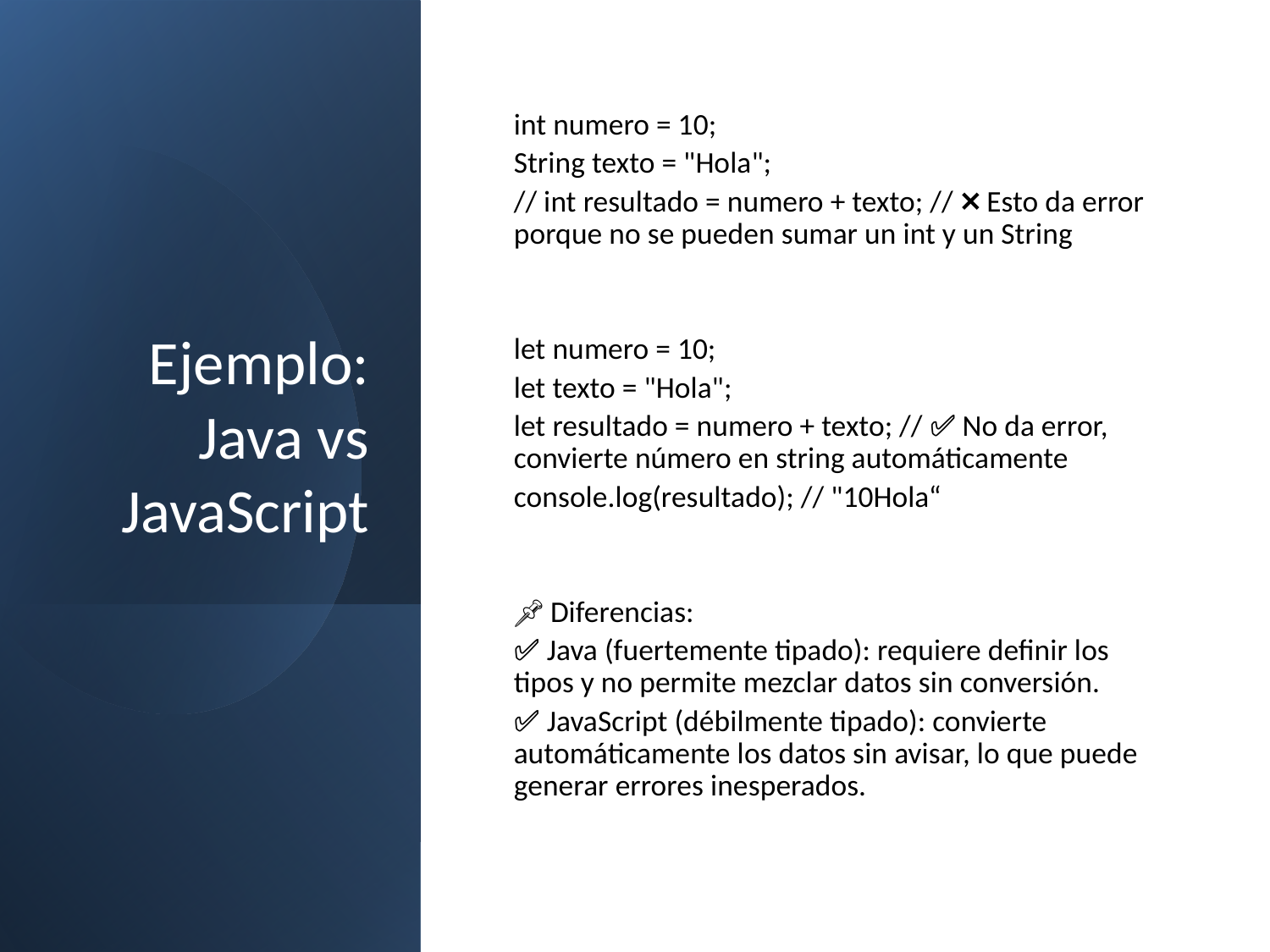

# Ejemplo: Java vs JavaScript
int numero = 10;
String texto = "Hola";
// int resultado = numero + texto; // ❌ Esto da error porque no se pueden sumar un int y un String

let numero = 10;
let texto = "Hola";
let resultado = numero + texto; // ✅ No da error, convierte número en string automáticamente
console.log(resultado); // "10Hola“

📌 Diferencias:
✅ Java (fuertemente tipado): requiere definir los tipos y no permite mezclar datos sin conversión.
✅ JavaScript (débilmente tipado): convierte automáticamente los datos sin avisar, lo que puede generar errores inesperados.